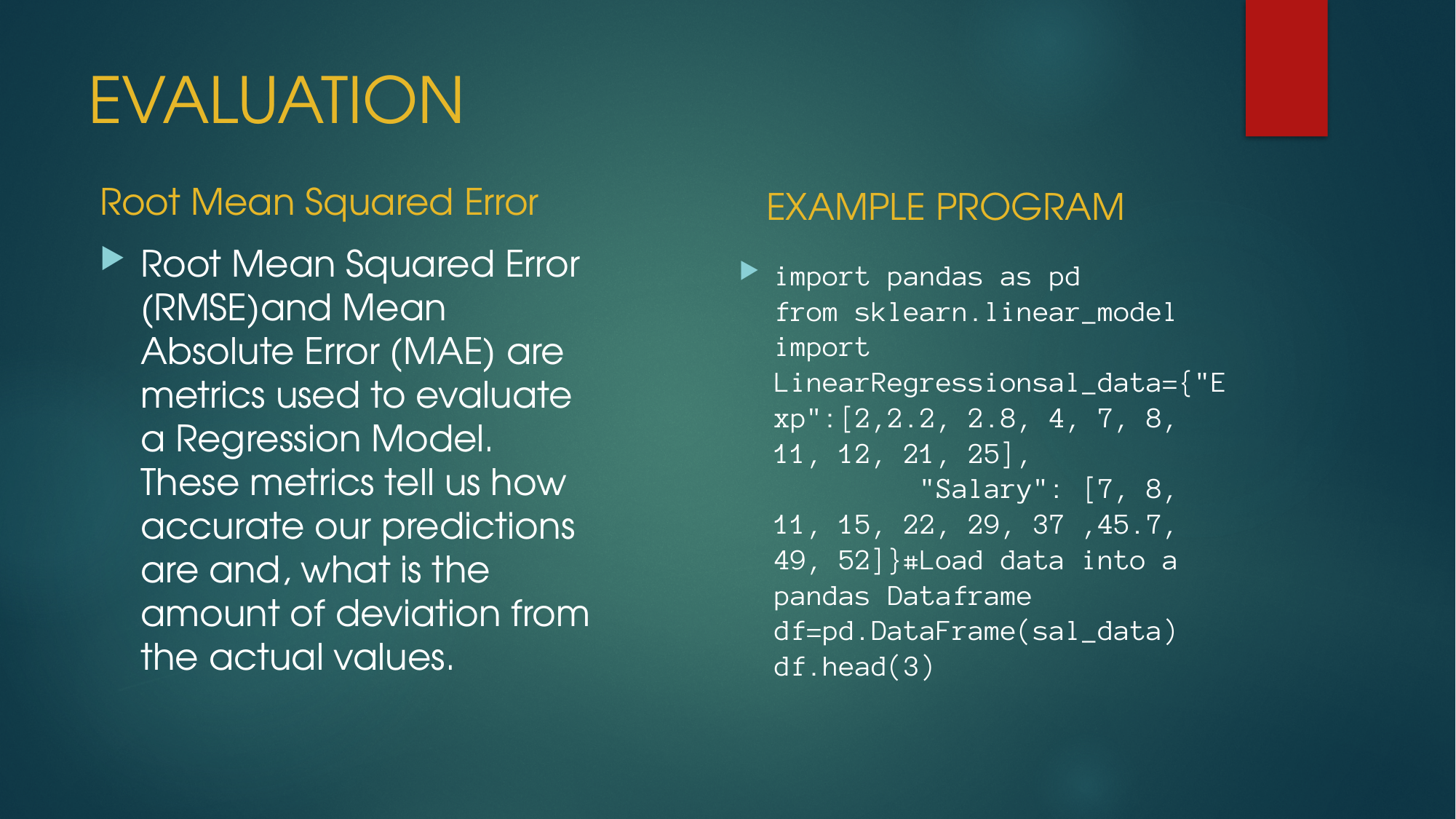

# EVALUATION
Root Mean Squared Error
EXAMPLE PROGRAM
Root Mean Squared Error (RMSE)and Mean Absolute Error (MAE) are metrics used to evaluate a Regression Model. These metrics tell us how accurate our predictions are and, what is the amount of deviation from the actual values.
import pandas as pd
from sklearn.linear_model import LinearRegressionsal_data={"Exp":[2,2.2, 2.8, 4, 7, 8, 11, 12, 21, 25],
         "Salary": [7, 8, 11, 15, 22, 29, 37 ,45.7, 49, 52]}#Load data into a pandas Dataframe
df=pd.DataFrame(sal_data)
df.head(3)